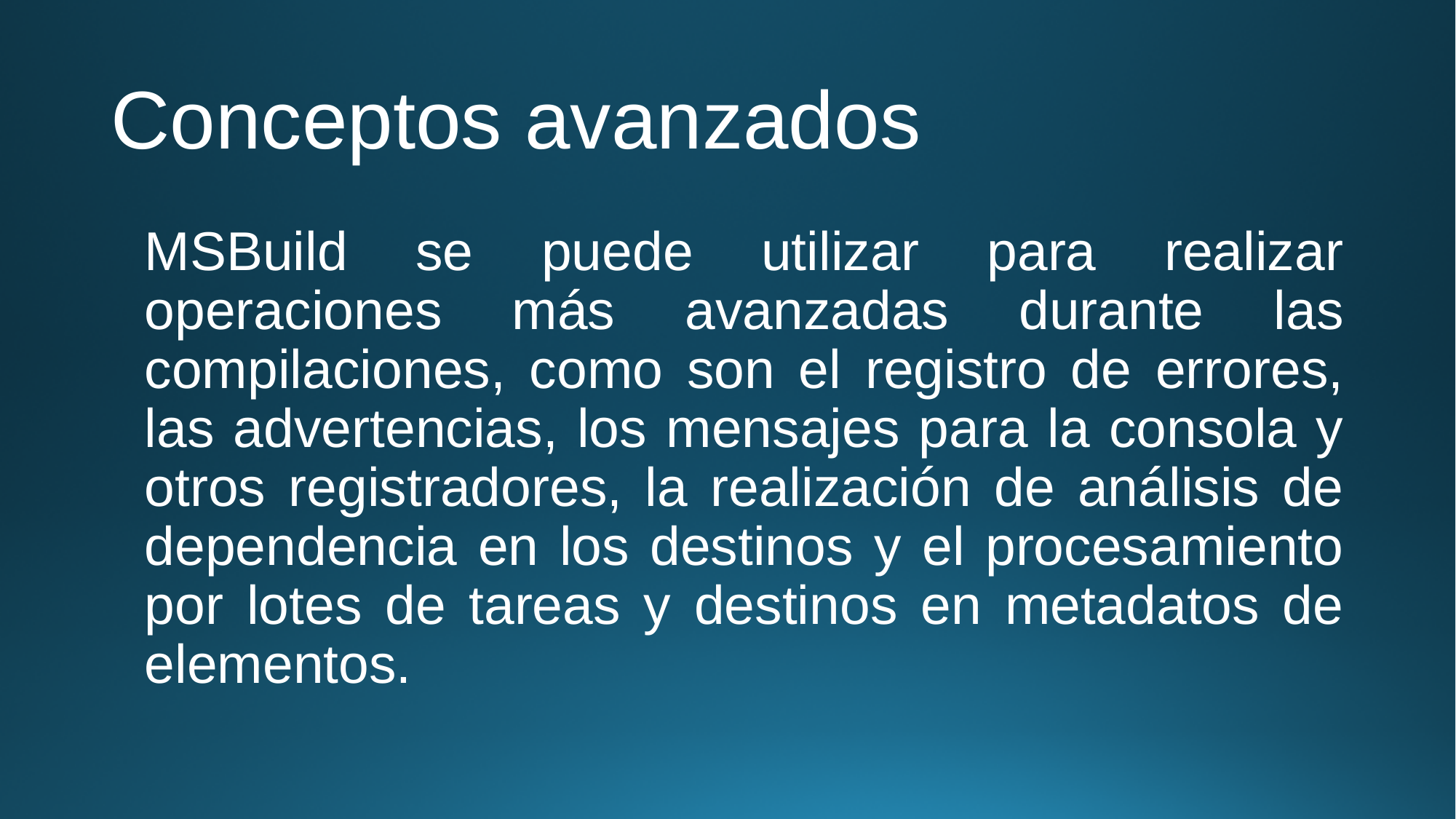

# Conceptos avanzados
MSBuild se puede utilizar para realizar operaciones más avanzadas durante las compilaciones, como son el registro de errores, las advertencias, los mensajes para la consola y otros registradores, la realización de análisis de dependencia en los destinos y el procesamiento por lotes de tareas y destinos en metadatos de elementos.